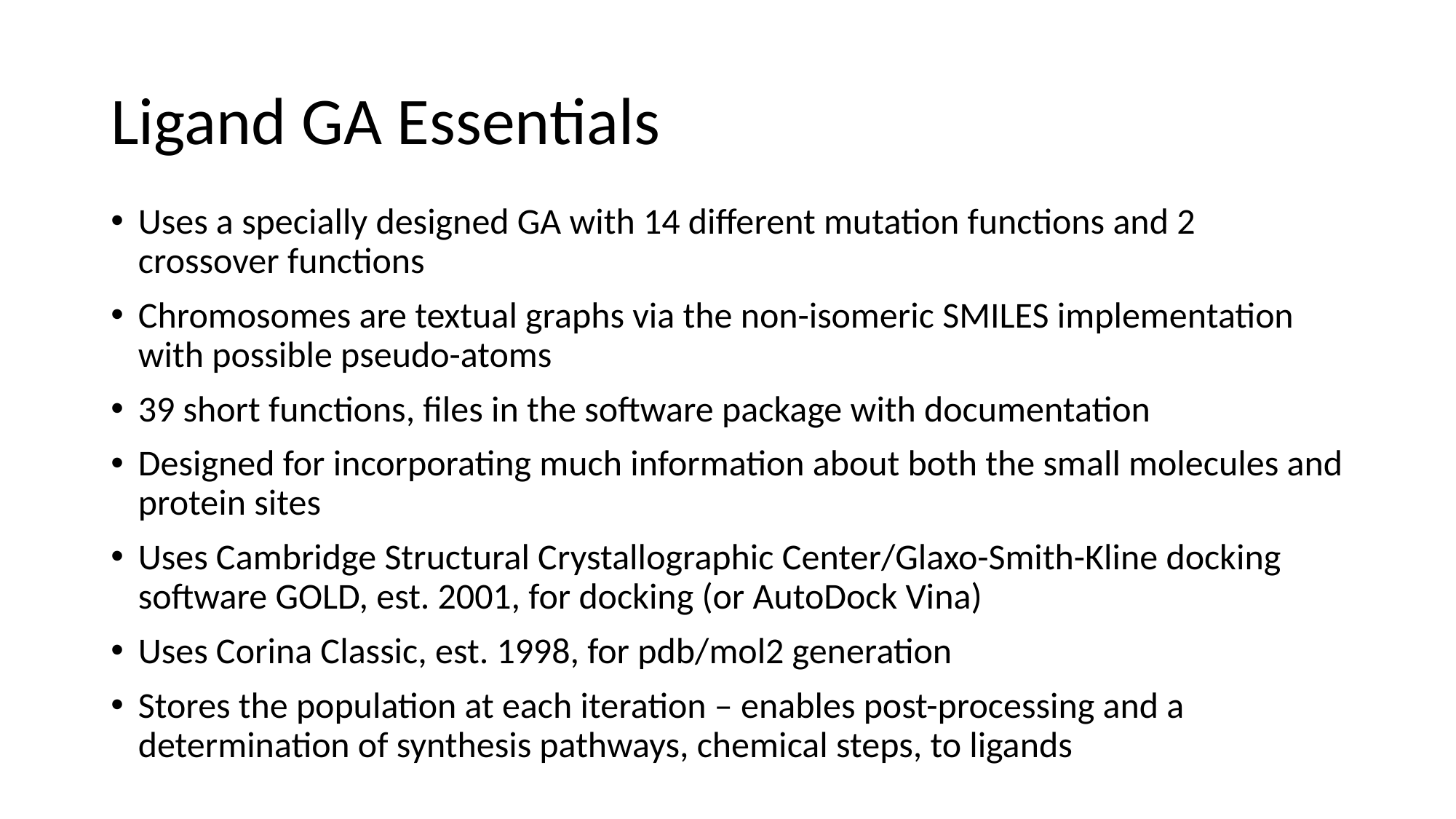

# Ligand GA Essentials
Uses a specially designed GA with 14 different mutation functions and 2 crossover functions
Chromosomes are textual graphs via the non-isomeric SMILES implementation with possible pseudo-atoms
39 short functions, files in the software package with documentation
Designed for incorporating much information about both the small molecules and protein sites
Uses Cambridge Structural Crystallographic Center/Glaxo-Smith-Kline docking software GOLD, est. 2001, for docking (or AutoDock Vina)
Uses Corina Classic, est. 1998, for pdb/mol2 generation
Stores the population at each iteration – enables post-processing and a determination of synthesis pathways, chemical steps, to ligands